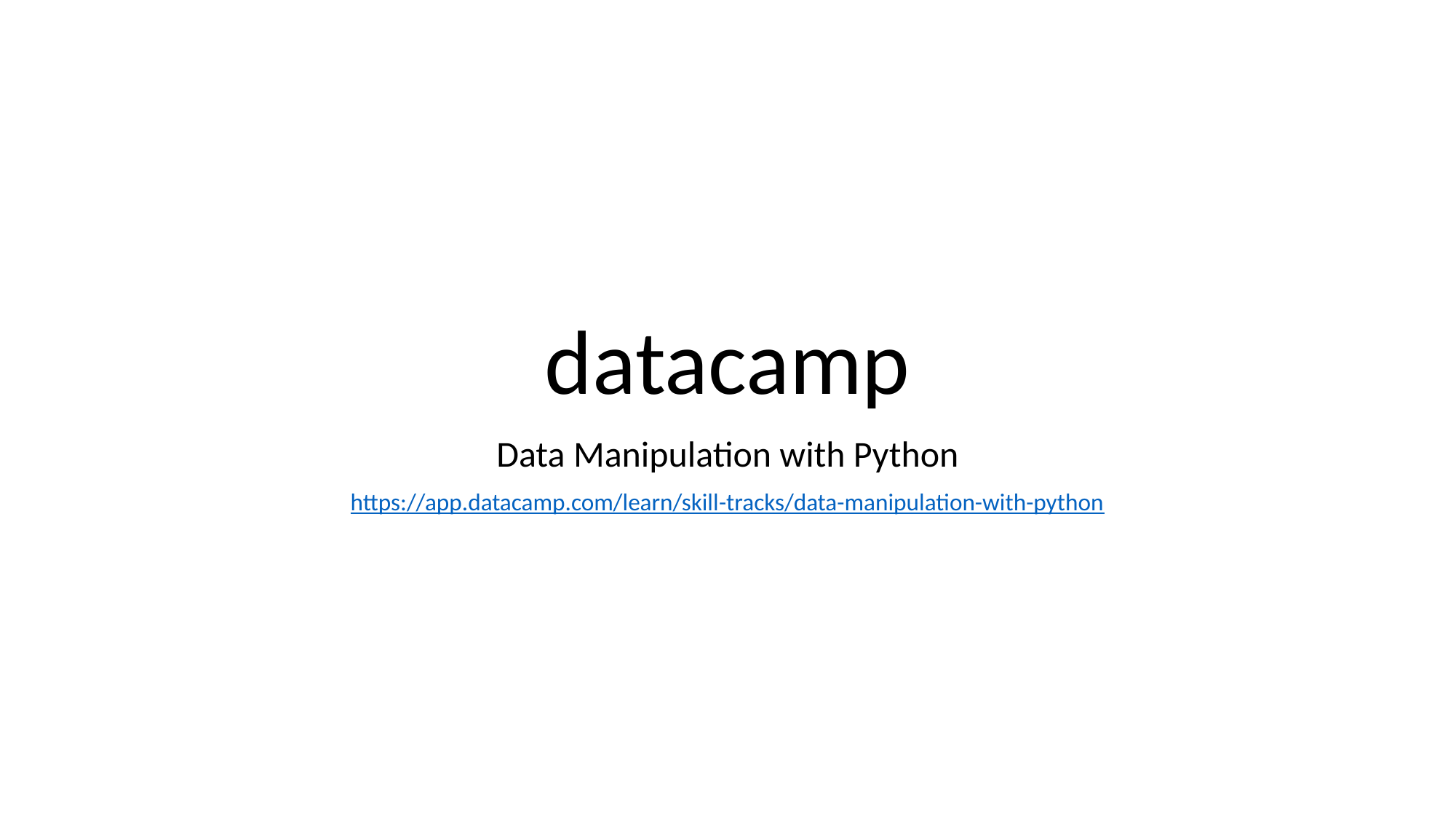

# datacamp
Data Manipulation with Python
https://app.datacamp.com/learn/skill-tracks/data-manipulation-with-python